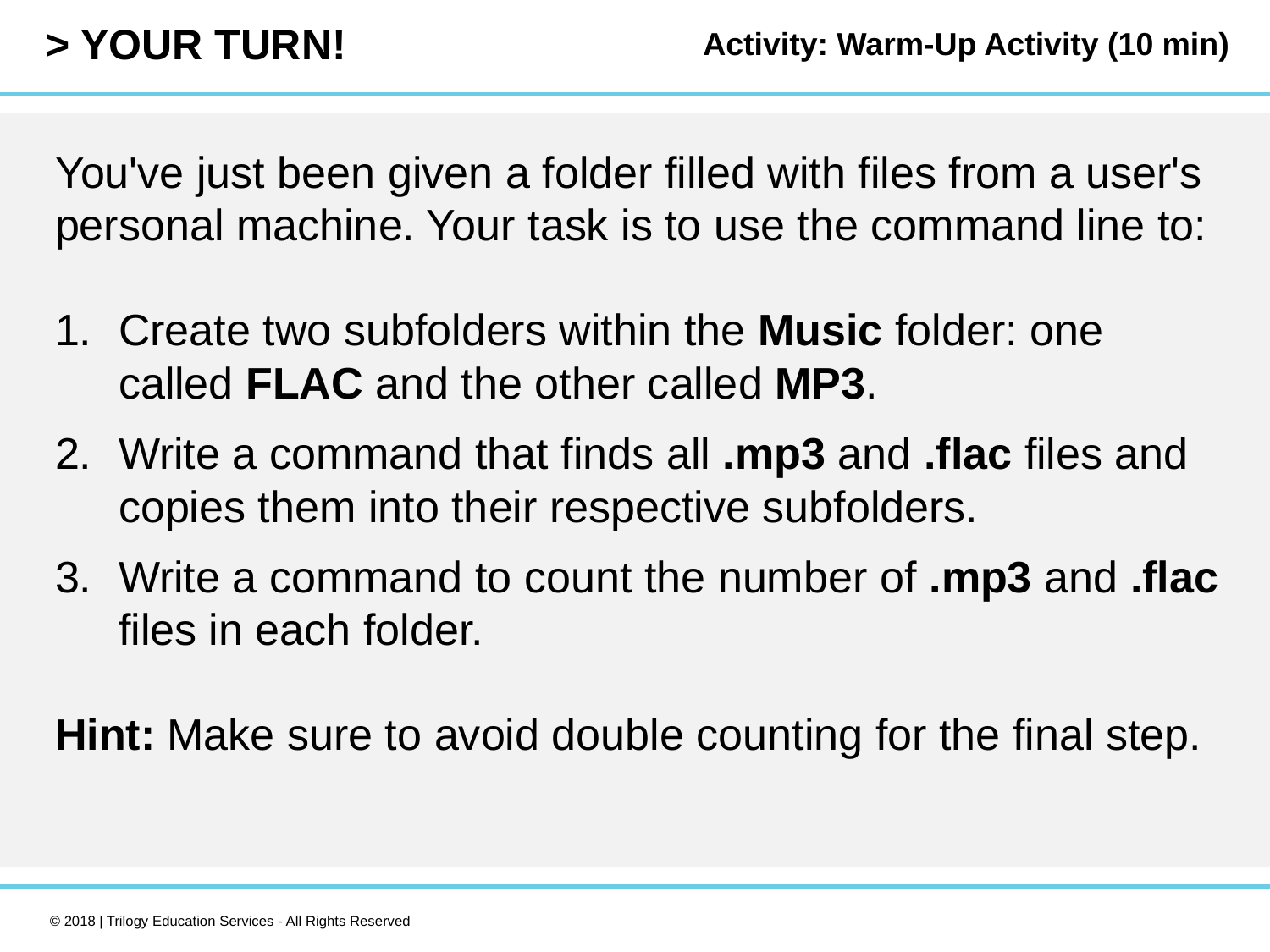

Activity: Warm-Up Activity (10 min)
You've just been given a folder filled with files from a user's personal machine. Your task is to use the command line to:

Create two subfolders within the Music folder: one called FLAC and the other called MP3.
Write a command that finds all .mp3 and .flac files and copies them into their respective subfolders.
Write a command to count the number of .mp3 and .flac files in each folder.

Hint: Make sure to avoid double counting for the final step.